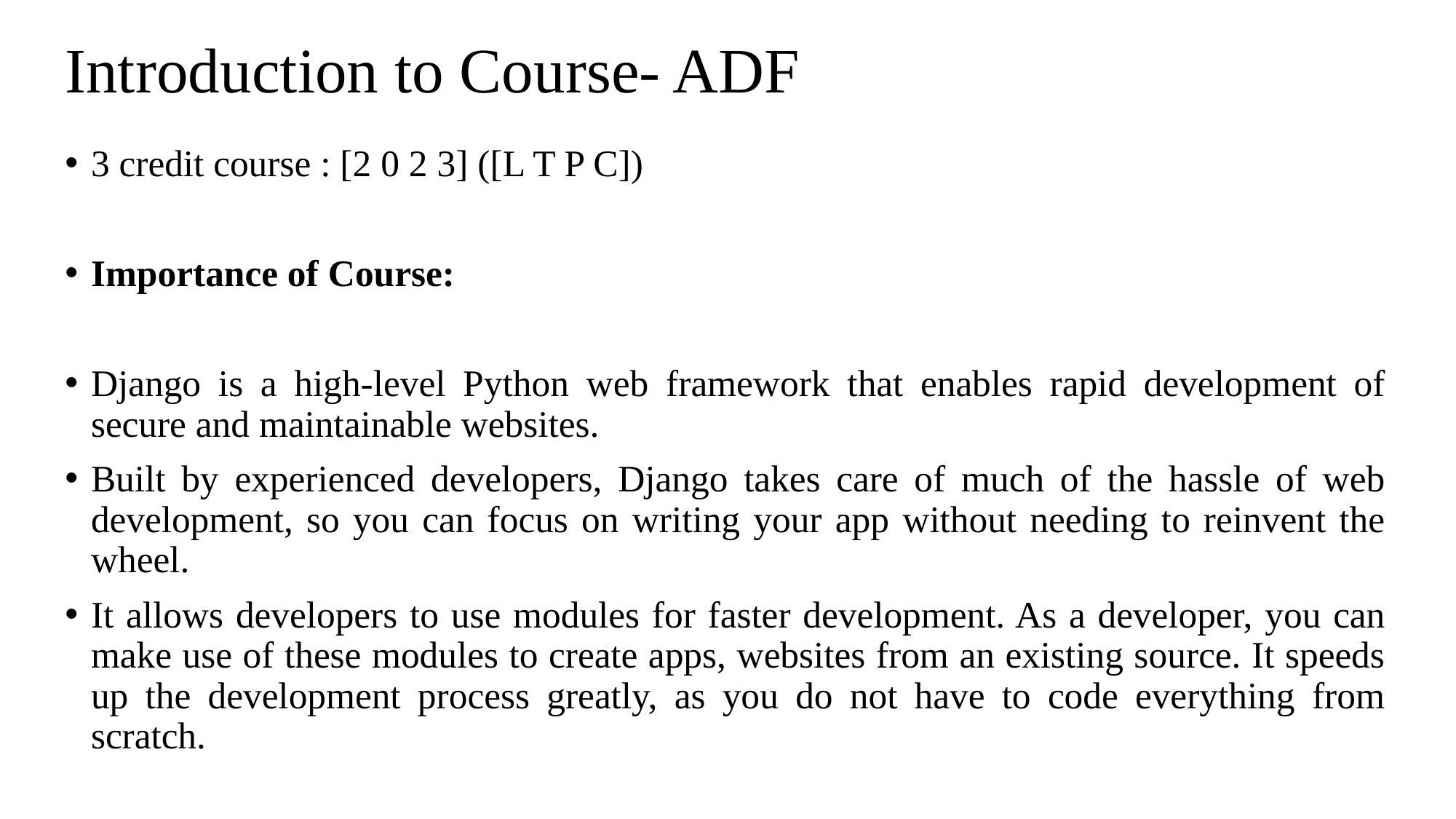

# Introduction to Course- ADF
3 credit course : [2 0 2 3] ([L T P C])

Importance of Course:

Django is a high-level Python web framework that enables rapid development of secure and maintainable websites.
Built by experienced developers, Django takes care of much of the hassle of web development, so you can focus on writing your app without needing to reinvent the wheel.
It allows developers to use modules for faster development. As a developer, you can make use of these modules to create apps, websites from an existing source. It speeds up the development process greatly, as you do not have to code everything from scratch.